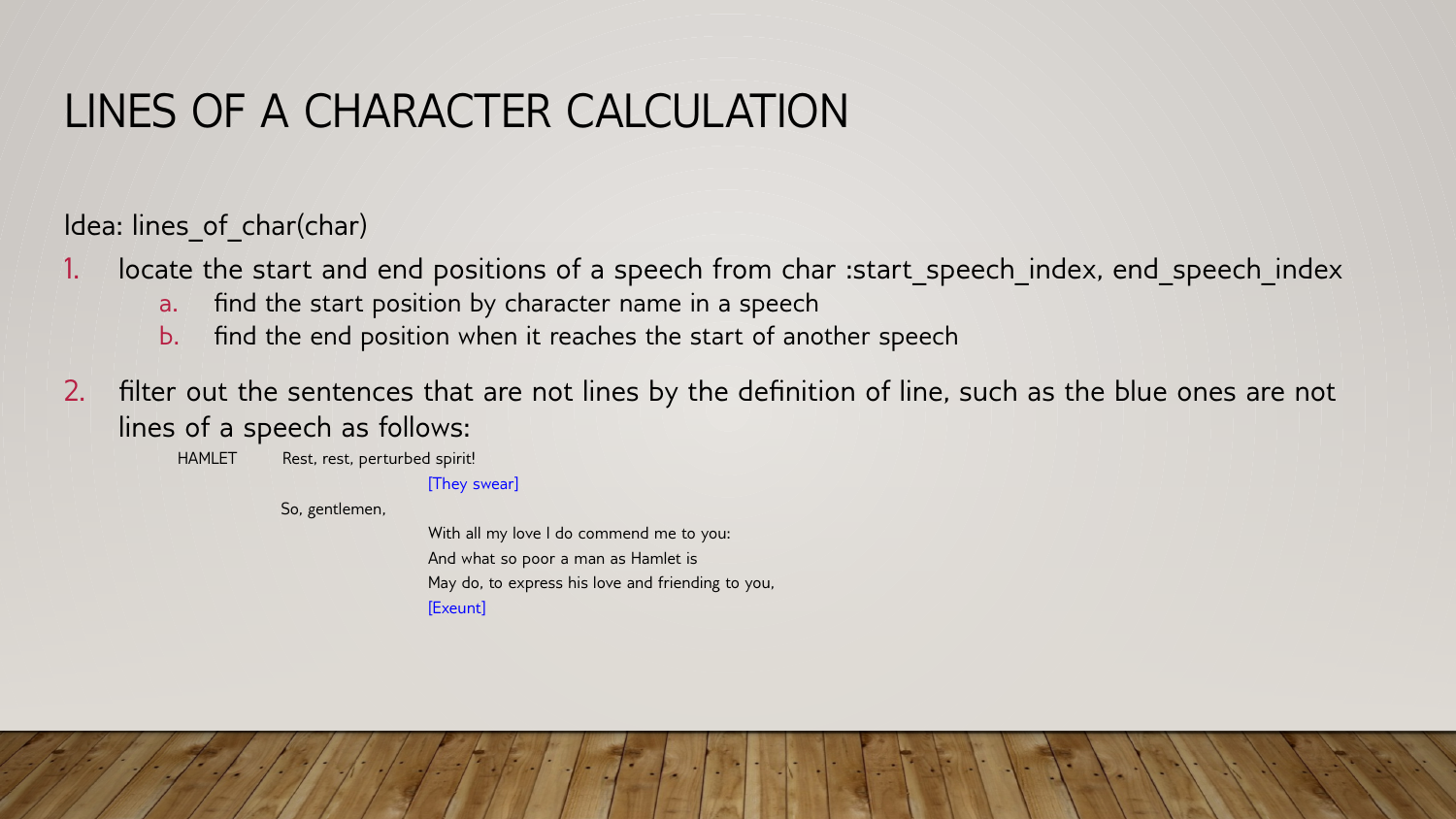

# lines of a character calculation
Idea: lines_of_char(char)
locate the start and end positions of a speech from char :start_speech_index, end_speech_index
find the start position by character name in a speech
find the end position when it reaches the start of another speech
filter out the sentences that are not lines by the definition of line, such as the blue ones are not lines of a speech as follows:
        HAMLET	Rest, rest, perturbed spirit!
		[They swear]
              So, gentlemen,
		With all my love I do commend me to you:
		And what so poor a man as Hamlet is
		May do, to express his love and friending to you,
		[Exeunt]